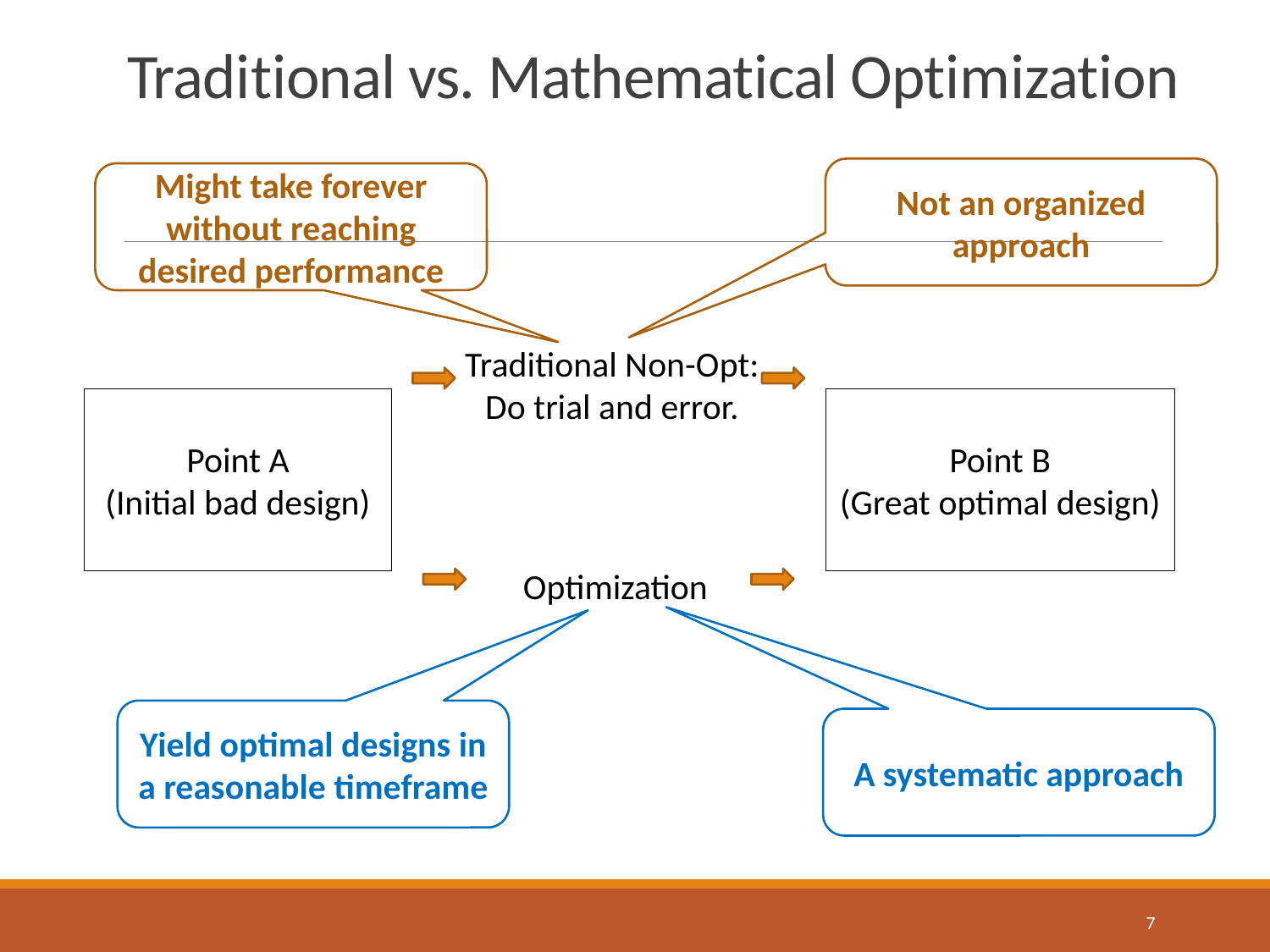

# Traditional vs. Mathematical Optimization
Not an organized approach
Might take forever without reaching desired performance
Traditional Non-Opt:
Do trial and error.

Point A
(Initial bad design)

Point B
(Great optimal design)

Optimization

Yield optimal designs in a reasonable timeframe
A systematic approach
7